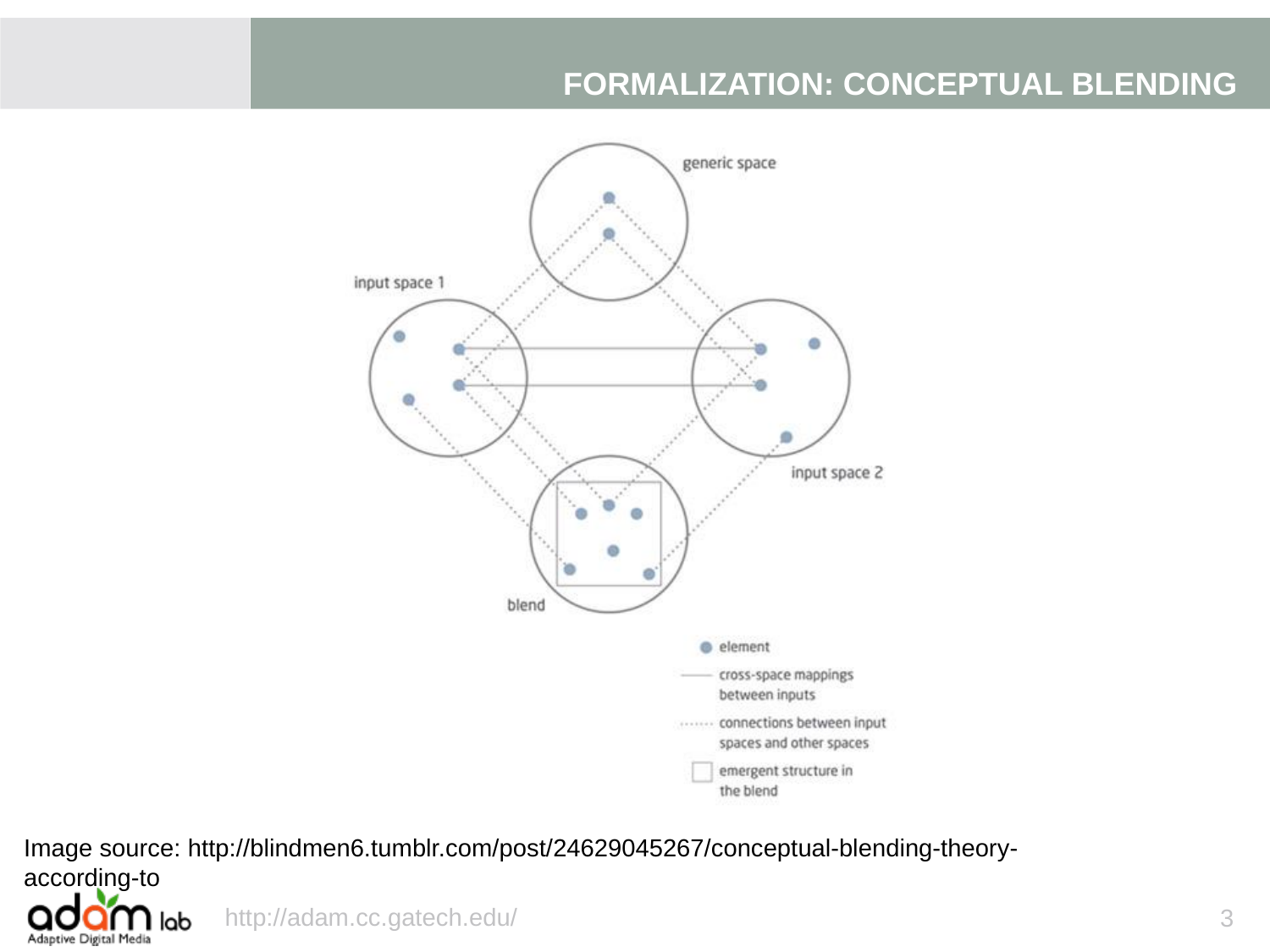

# FORMALIZATION: CONCEPTUAL BLENDING

Image source: http://blindmen6.tumblr.com/post/24629045267/conceptual-blending-theory-according-to

http://adam.cc.gatech.edu/
3